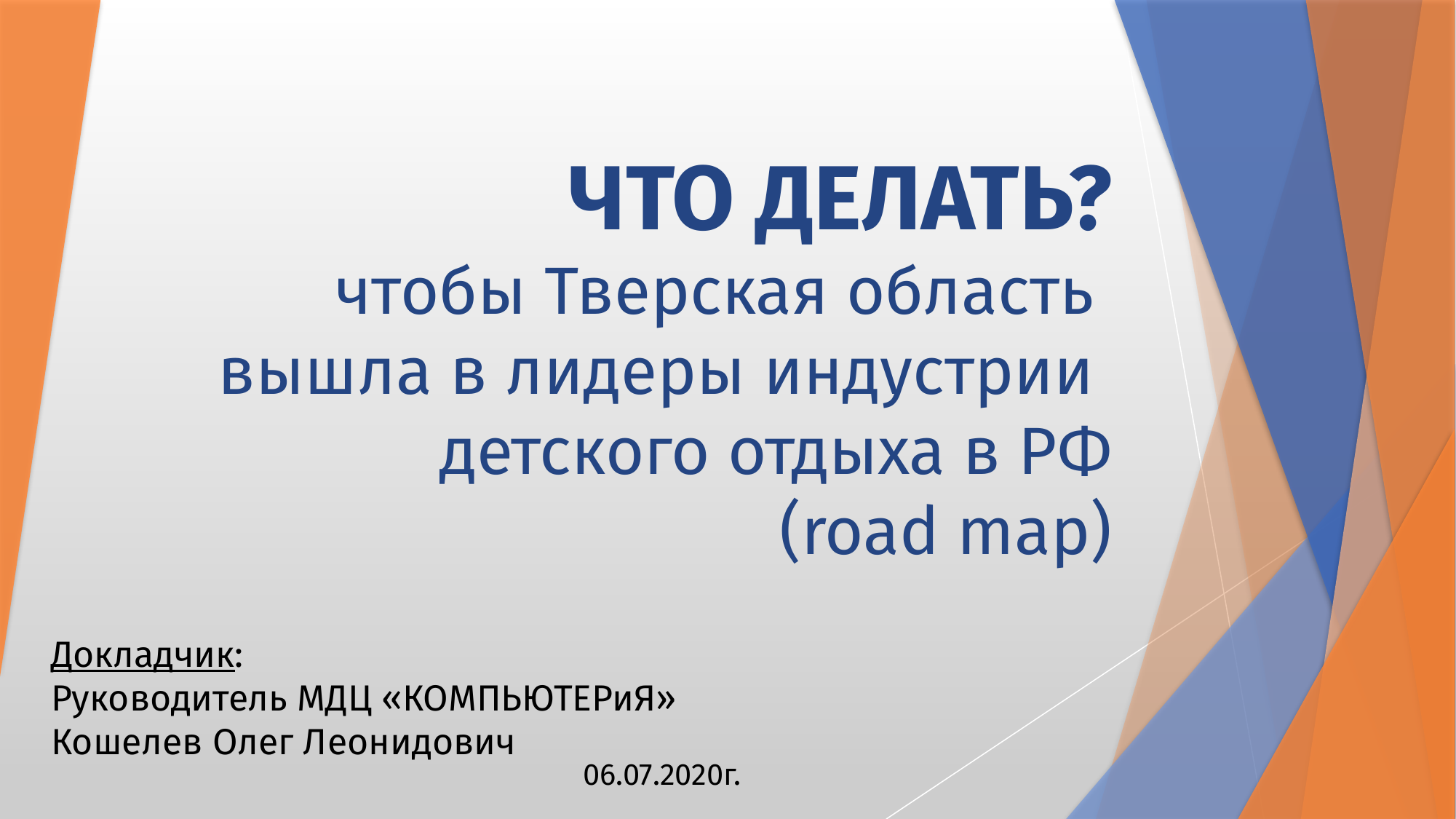

# ЧТО ДЕЛАТЬ? чтобы Тверская область вышла в лидеры индустрии детского отдыха в РФ (road map)
Докладчик:
Руководитель МДЦ «КОМПЬЮТЕРиЯ»
Кошелев Олег Леонидович
06.07.2020г.